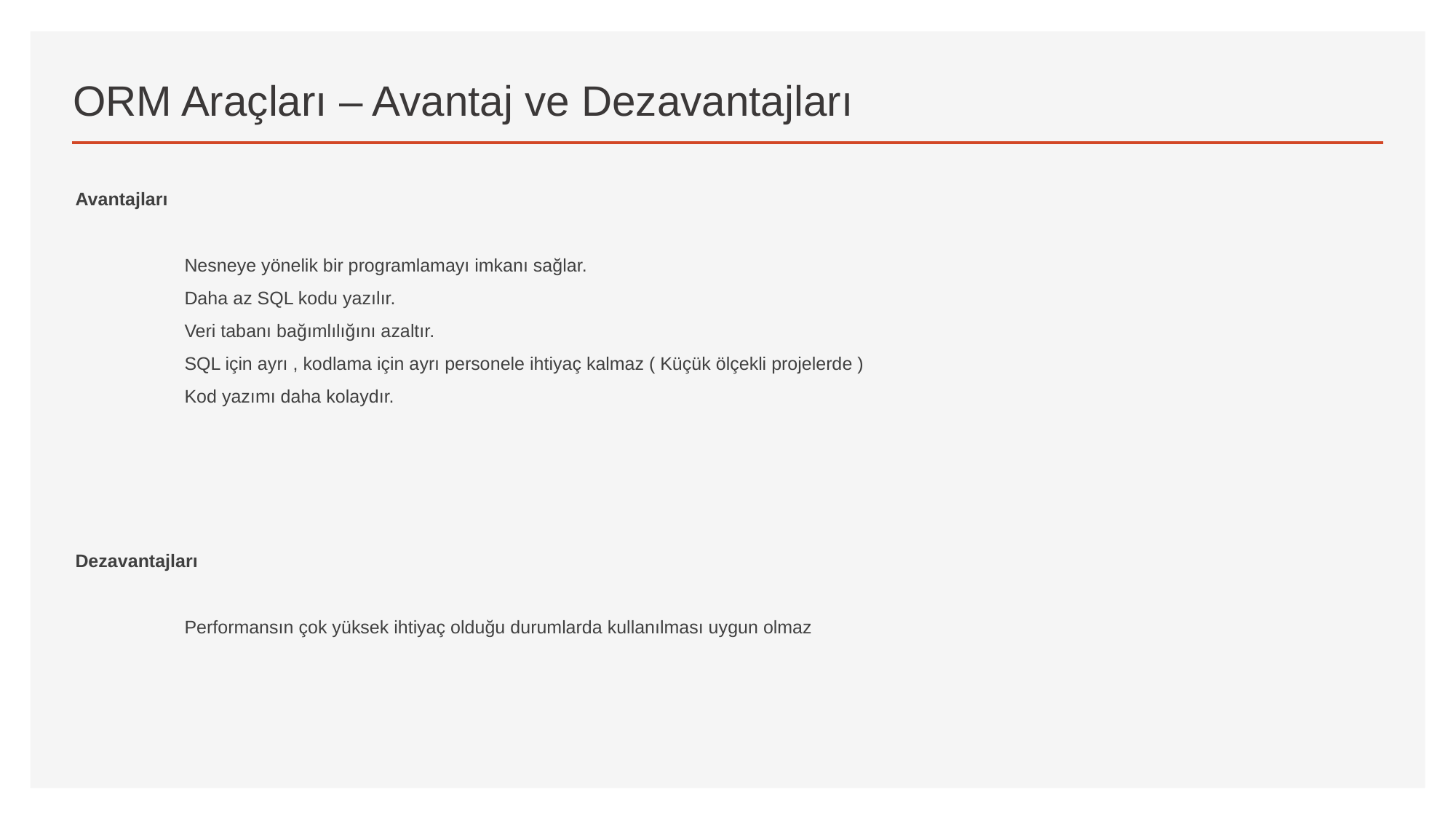

# ORM Araçları – Avantaj ve Dezavantajları
Avantajları
	Nesneye yönelik bir programlamayı imkanı sağlar.
	Daha az SQL kodu yazılır.
	Veri tabanı bağımlılığını azaltır.
	SQL için ayrı , kodlama için ayrı personele ihtiyaç kalmaz ( Küçük ölçekli projelerde )
	Kod yazımı daha kolaydır.

Dezavantajları
	Performansın çok yüksek ihtiyaç olduğu durumlarda kullanılması uygun olmaz